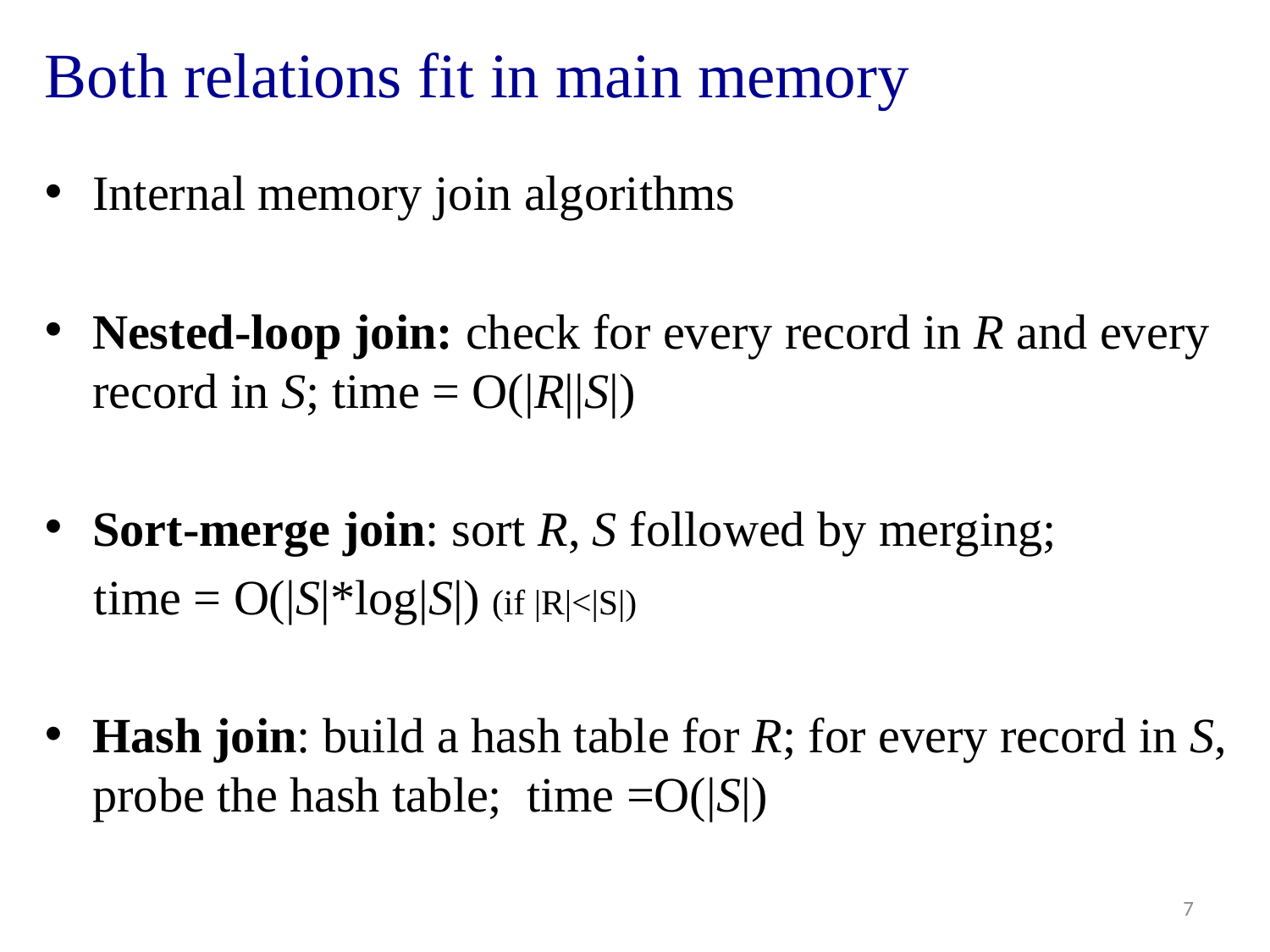

# Both relations fit in main memory
Internal memory join algorithms

Nested-loop join: check for every record in R and every record in S; time = O(|R||S|)

Sort-merge join: sort R, S followed by merging;
    time = O(|S|*log|S|) (if |R|<|S|)

Hash join: build a hash table for R; for every record in S, probe the hash table;  time =O(|S|)

7